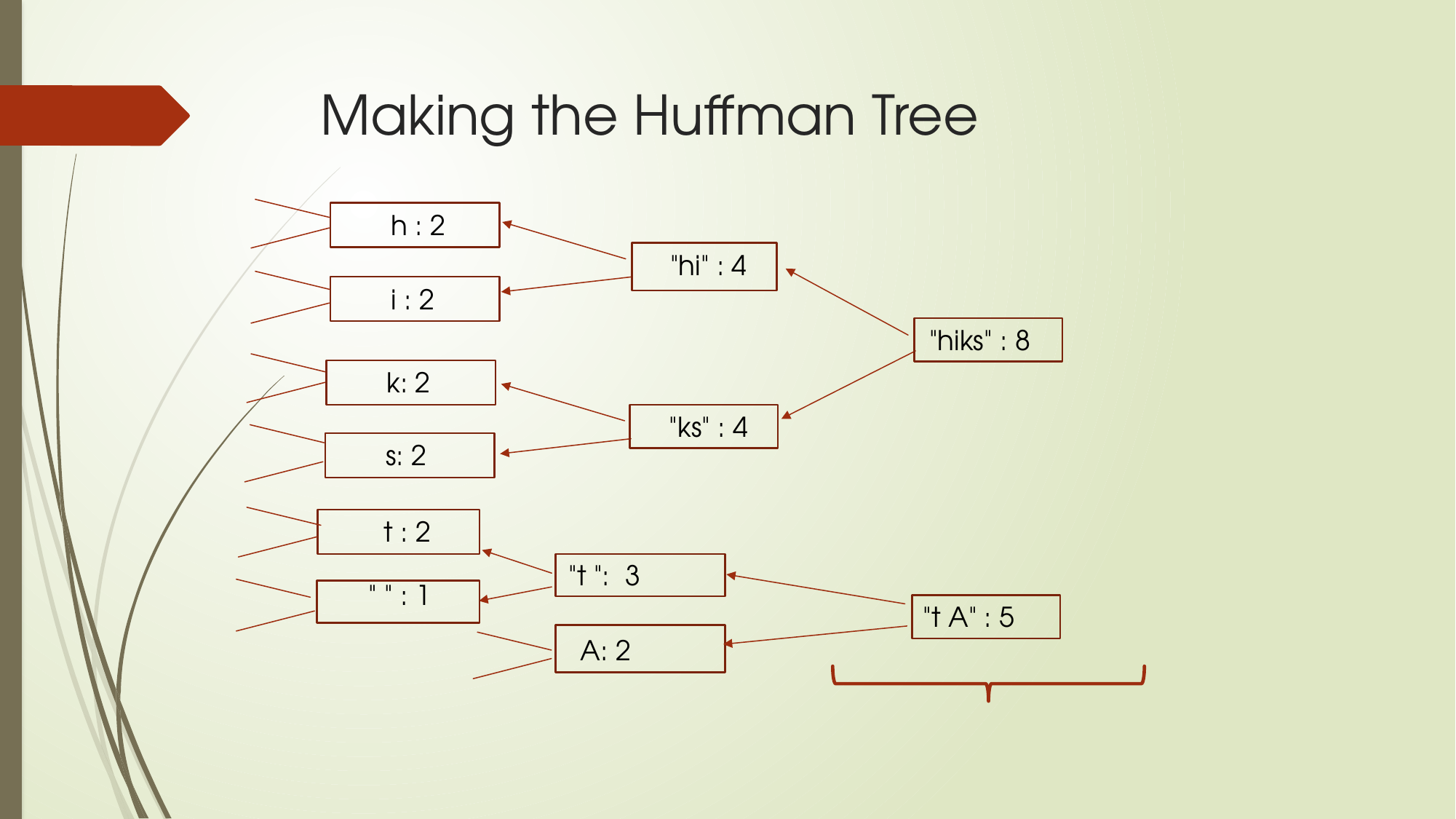

# Making the Huffman Tree

h : 2

"hi" : 4

i : 2

"hiks" : 8

k: 2

"ks" : 4

s: 2

t : 2

"t ":  3

" " : 1

"t A" : 5

A: 2